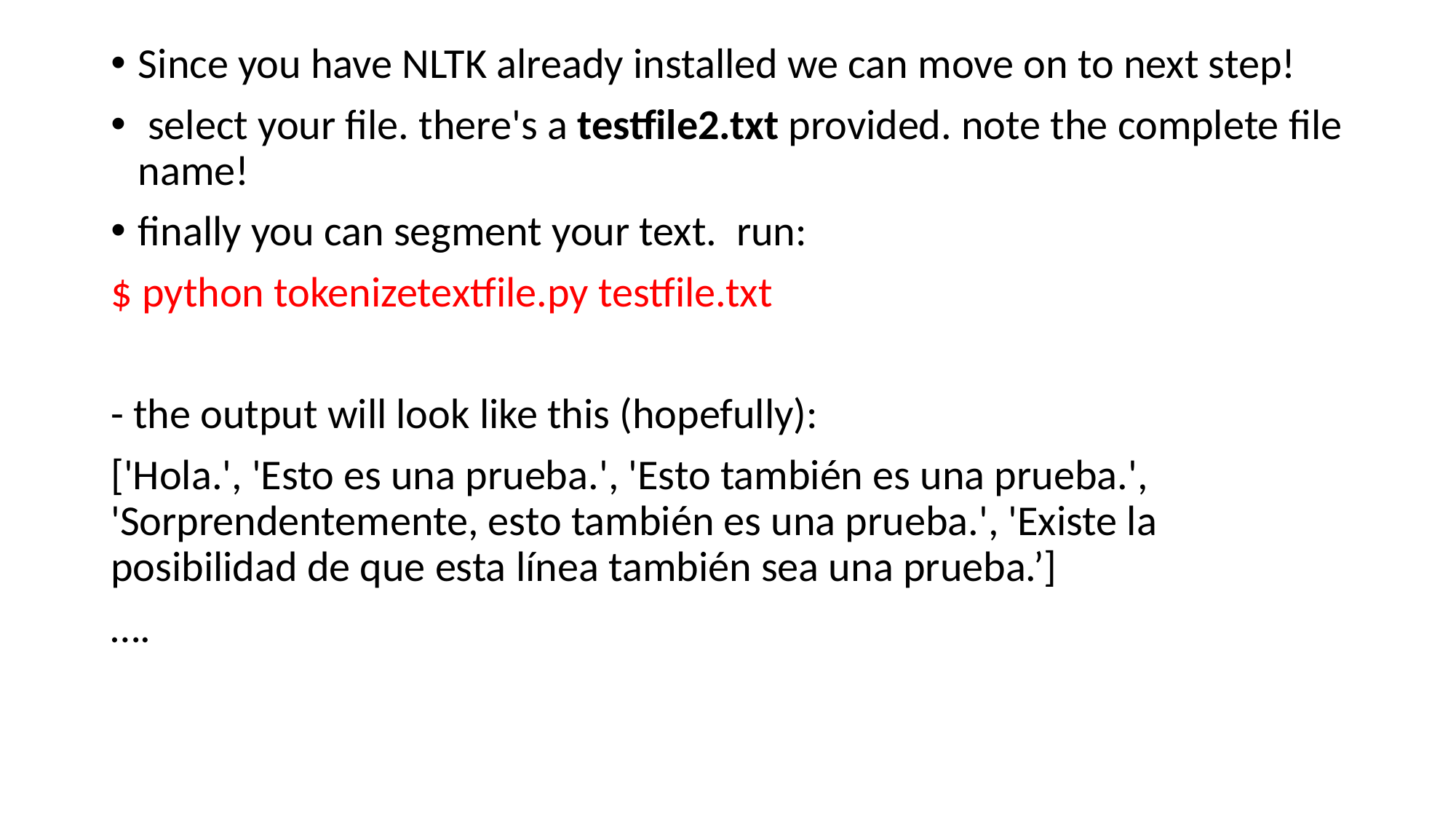

Since you have NLTK already installed we can move on to next step!
 select your file. there's a testfile2.txt provided. note the complete file name!
finally you can segment your text.  run:
$ python tokenizetextfile.py testfile.txt

- the output will look like this (hopefully):
['Hola.', 'Esto es una prueba.', 'Esto también es una prueba.', 'Sorprendentemente, esto también es una prueba.', 'Existe la posibilidad de que esta línea también sea una prueba.’]
….